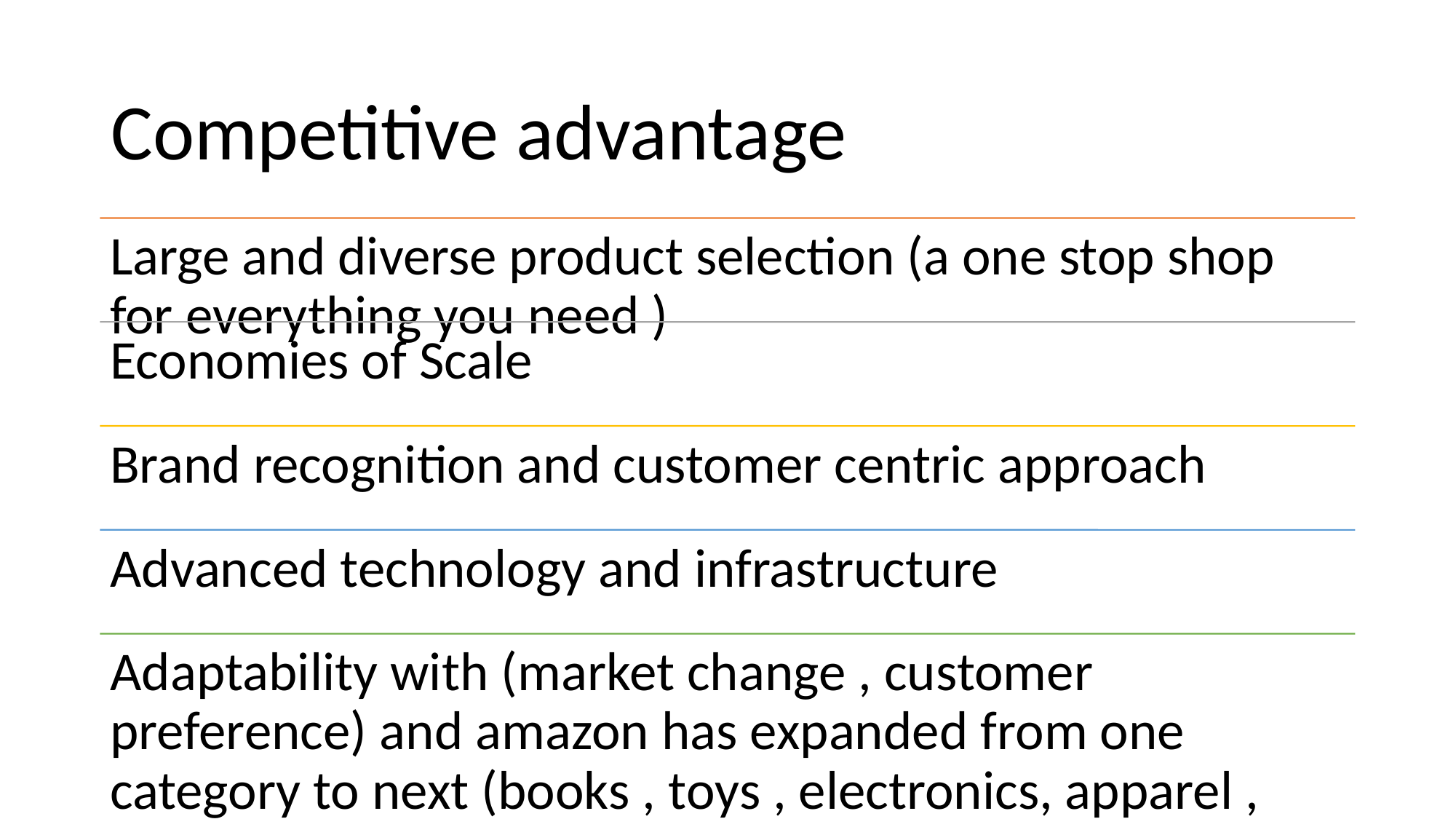

# Competitive advantage
Large and diverse product selection (a one stop shop for everything you need )
Economies of Scale
Brand recognition and customer centric approach
Advanced technology and infrastructure
Adaptability with (market change , customer preference) and amazon has expanded from one category to next (books , toys , electronics, apparel , pet products, and groceries )